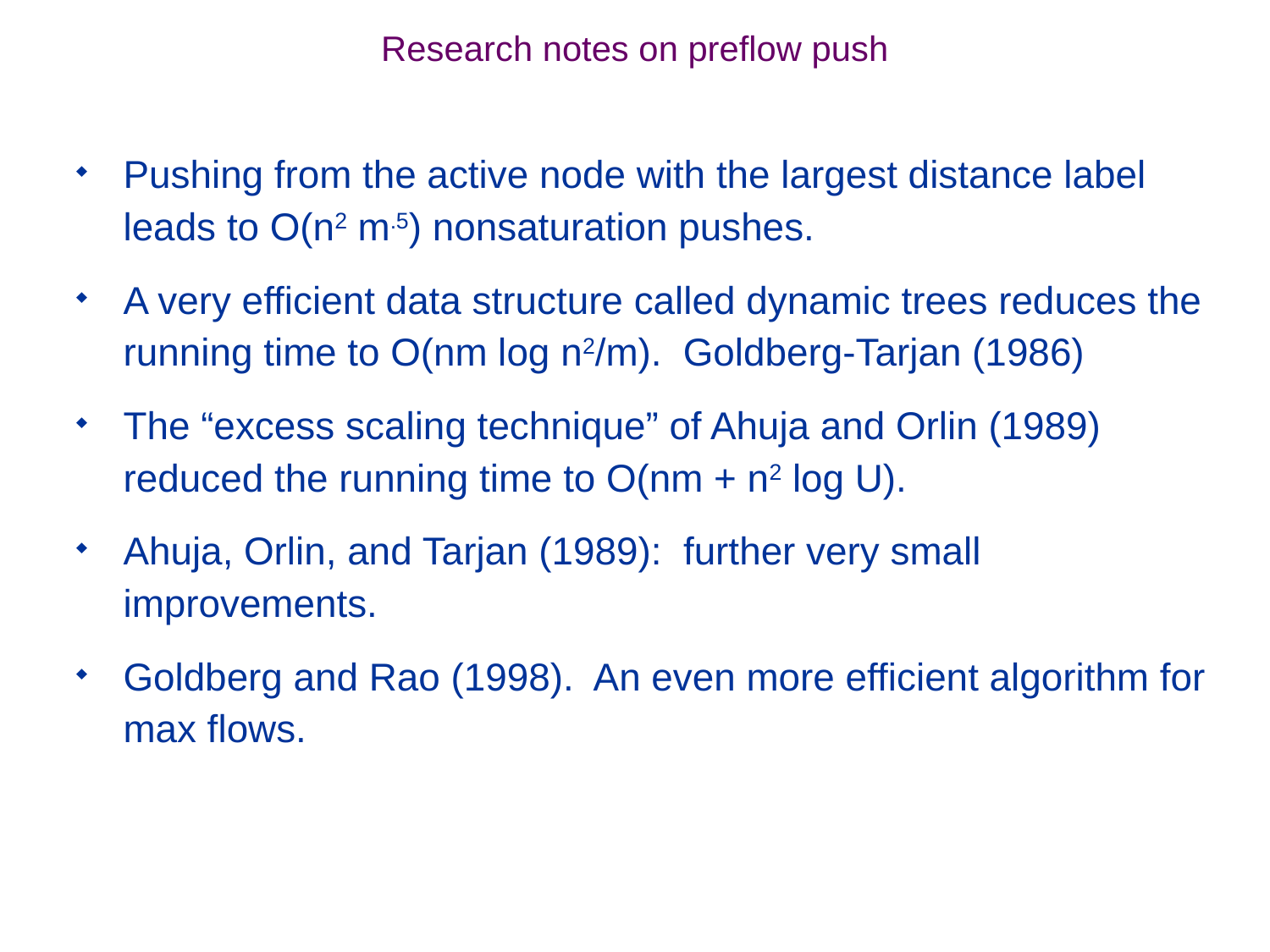

Research notes on preflow push
Pushing from the active node with the largest distance label leads to O(n2 m.5) nonsaturation pushes.
A very efficient data structure called dynamic trees reduces the running time to O(nm log n2/m).  Goldberg-Tarjan (1986)
The “excess scaling technique” of Ahuja and Orlin (1989)
reduced the running time to O(nm + n2 log U).
Ahuja, Orlin, and Tarjan (1989):  further very small improvements.
Goldberg and Rao (1998).  An even more efficient algorithm for max flows.